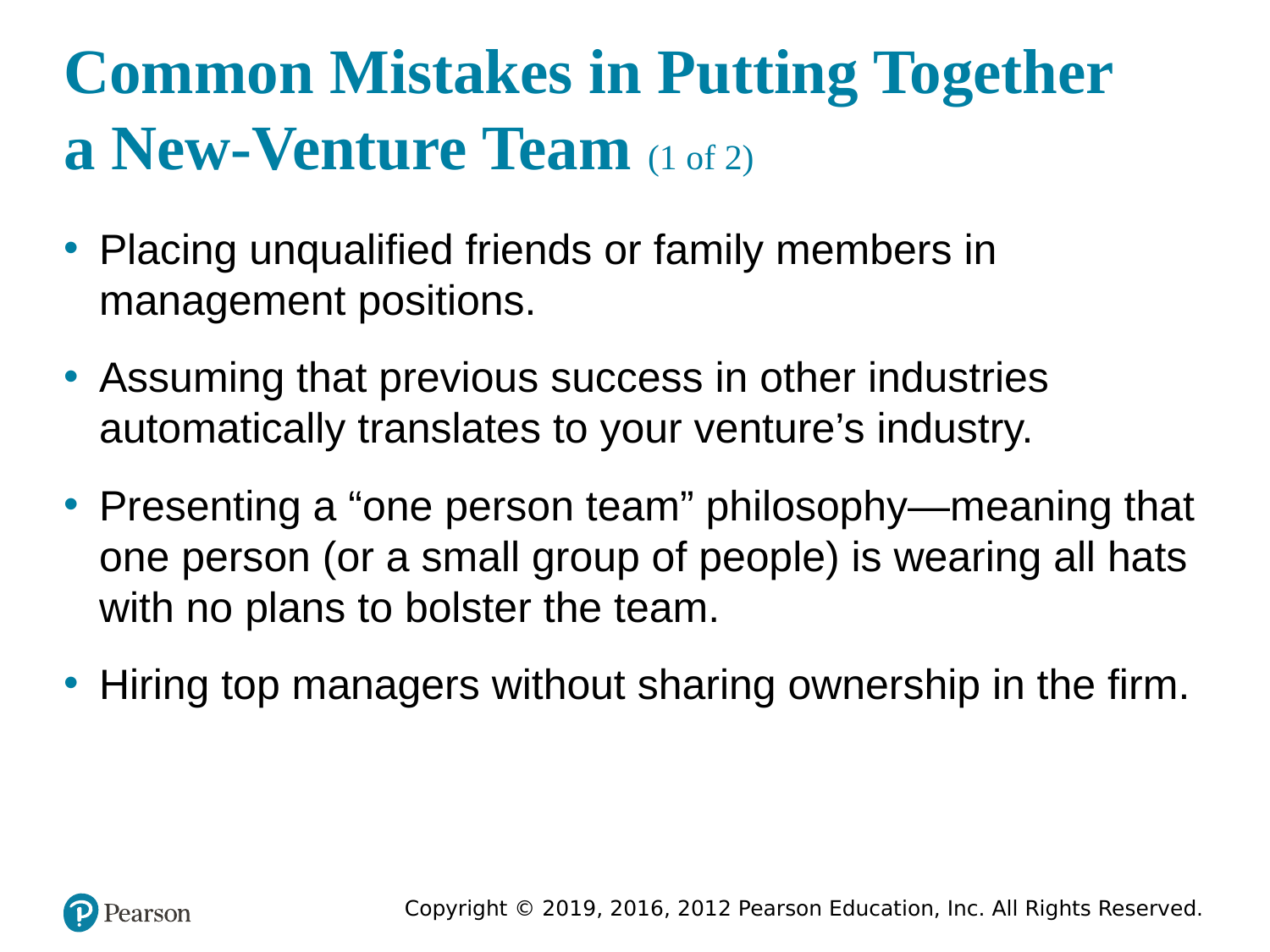

# Common Mistakes in Putting Together a New-Venture Team (1 of 2)
Placing unqualified friends or family members in management positions.
Assuming that previous success in other industries automatically translates to your venture’s industry.
Presenting a “one person team” philosophy—meaning that one person (or a small group of people) is wearing all hats with no plans to bolster the team.
Hiring top managers without sharing ownership in the firm.